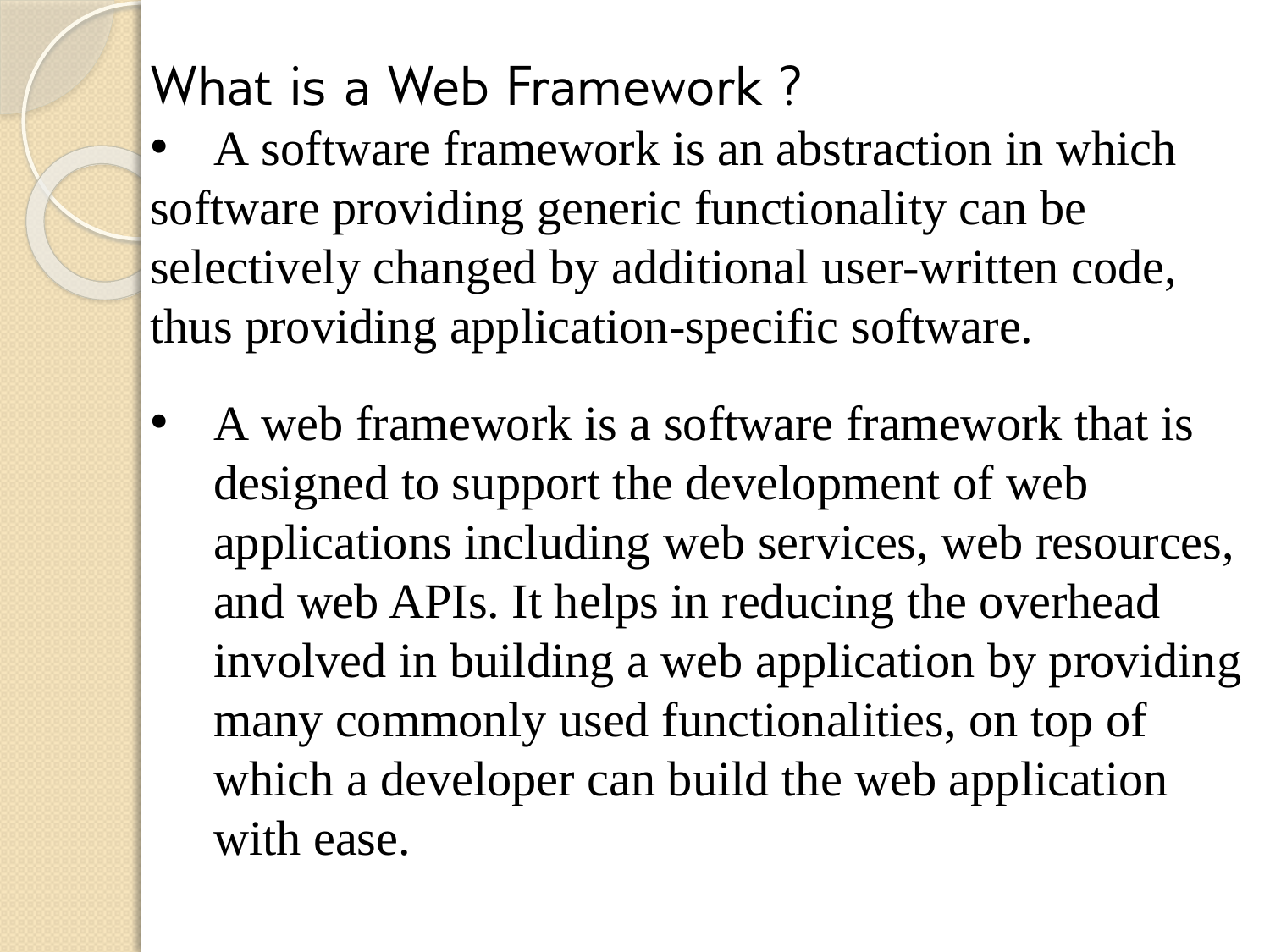

What is a Web Framework ?
A software framework is an abstraction in which
software providing generic functionality can be   selectively changed by additional user-written code,
thus providing application-specific software.

A web framework is a software framework that is  designed to support the development of web applications including web services, web resources, and web APIs. It helps in reducing the overhead involved in building a web application by providing many commonly used functionalities, on top of which a developer can build the web application with ease.